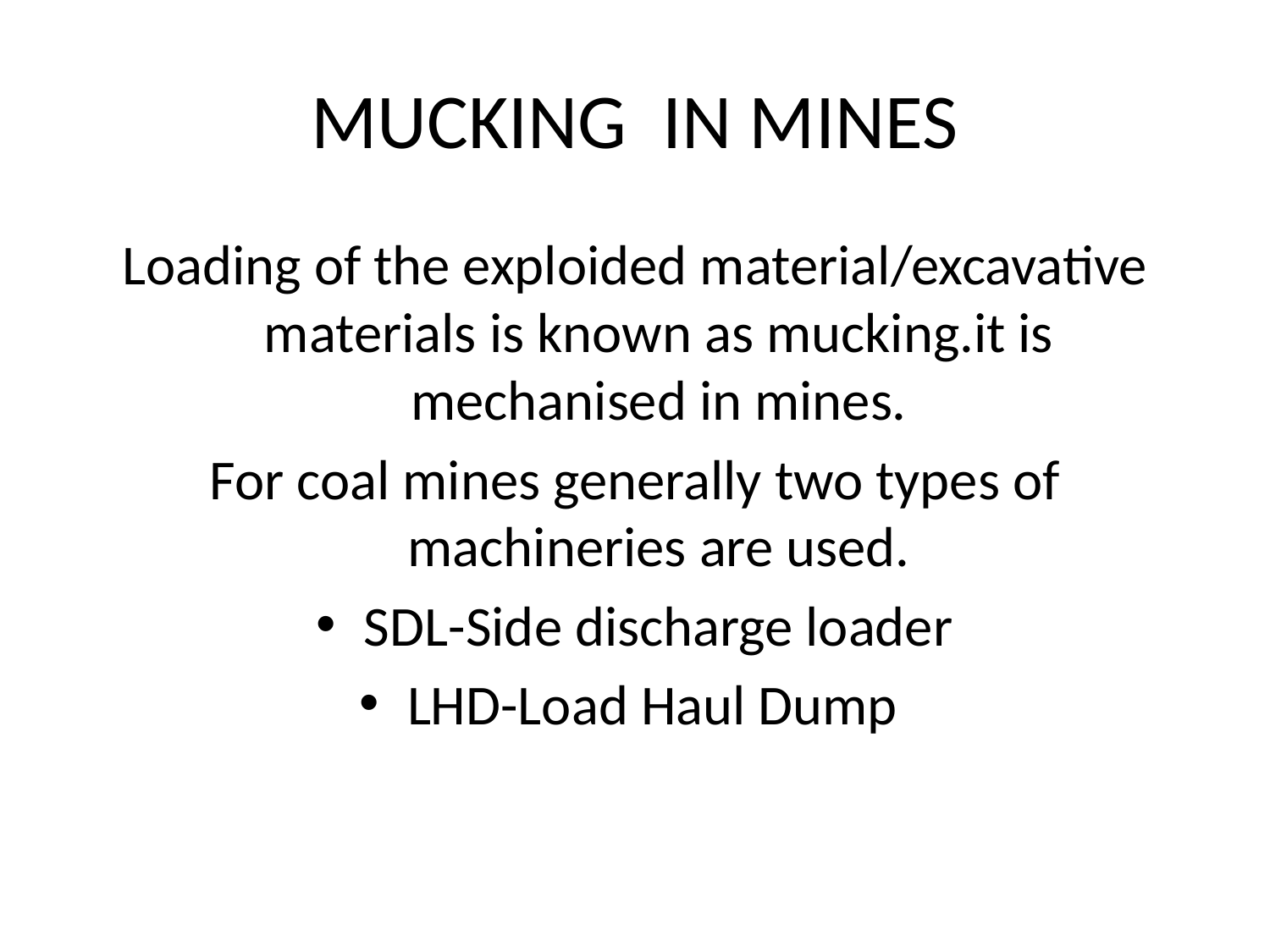

# MUCKING  IN MINES
Loading of the exploided material/excavative materials is known as mucking.it is mechanised in mines.
For coal mines generally two types of machineries are used.
SDL-Side discharge loader
LHD-Load Haul Dump